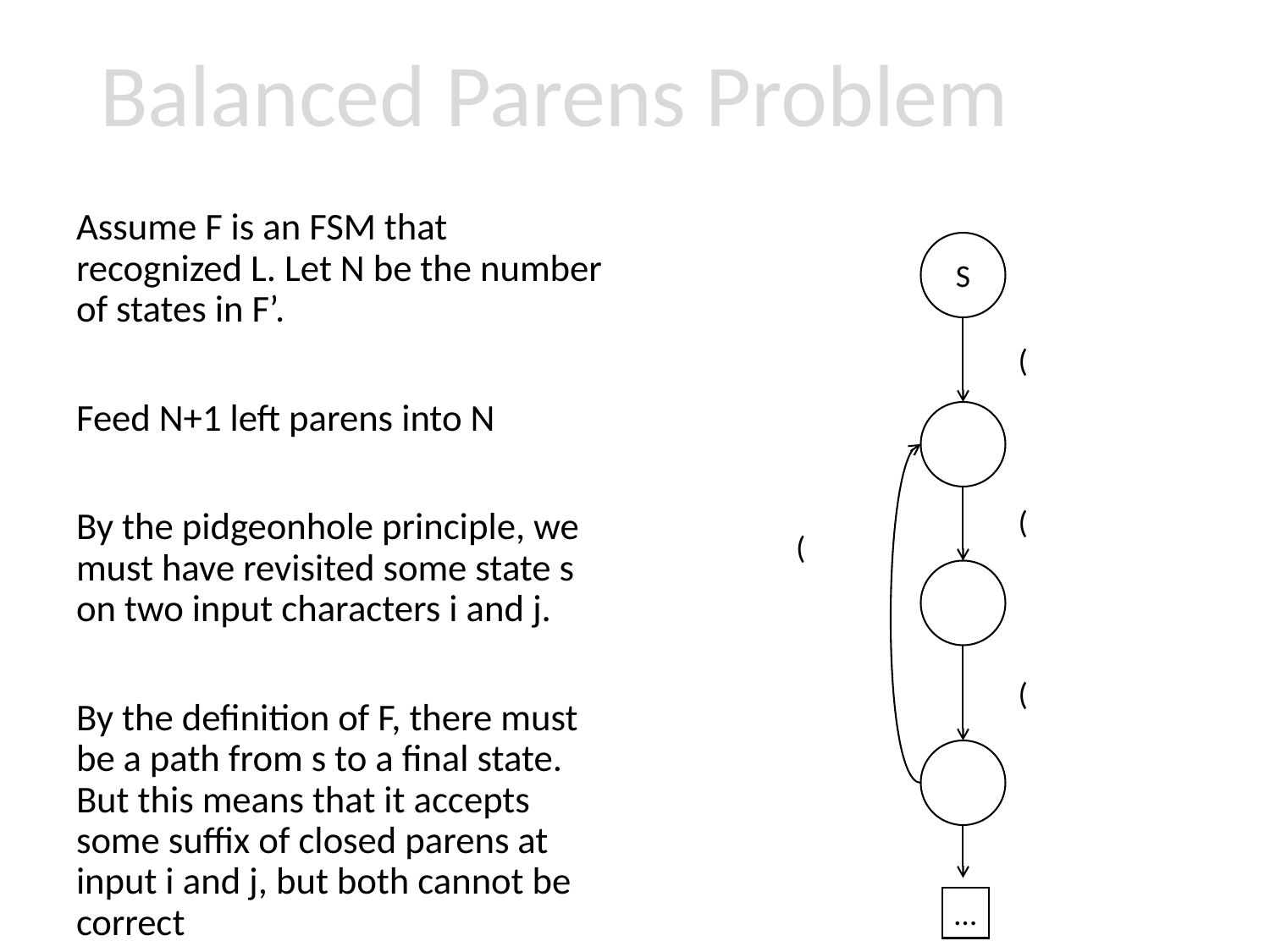

# Balanced Parens Problem
Assume F is an FSM that recognized L. Let N be the number of states in F’.

Feed N+1 left parens into N

By the pidgeonhole principle, we must have revisited some state s on two input characters i and j.

By the definition of F, there must be a path from s to a final state. But this means that it accepts some suffix of closed parens at input i and j, but both cannot be correct
S
(

(
(

(

…